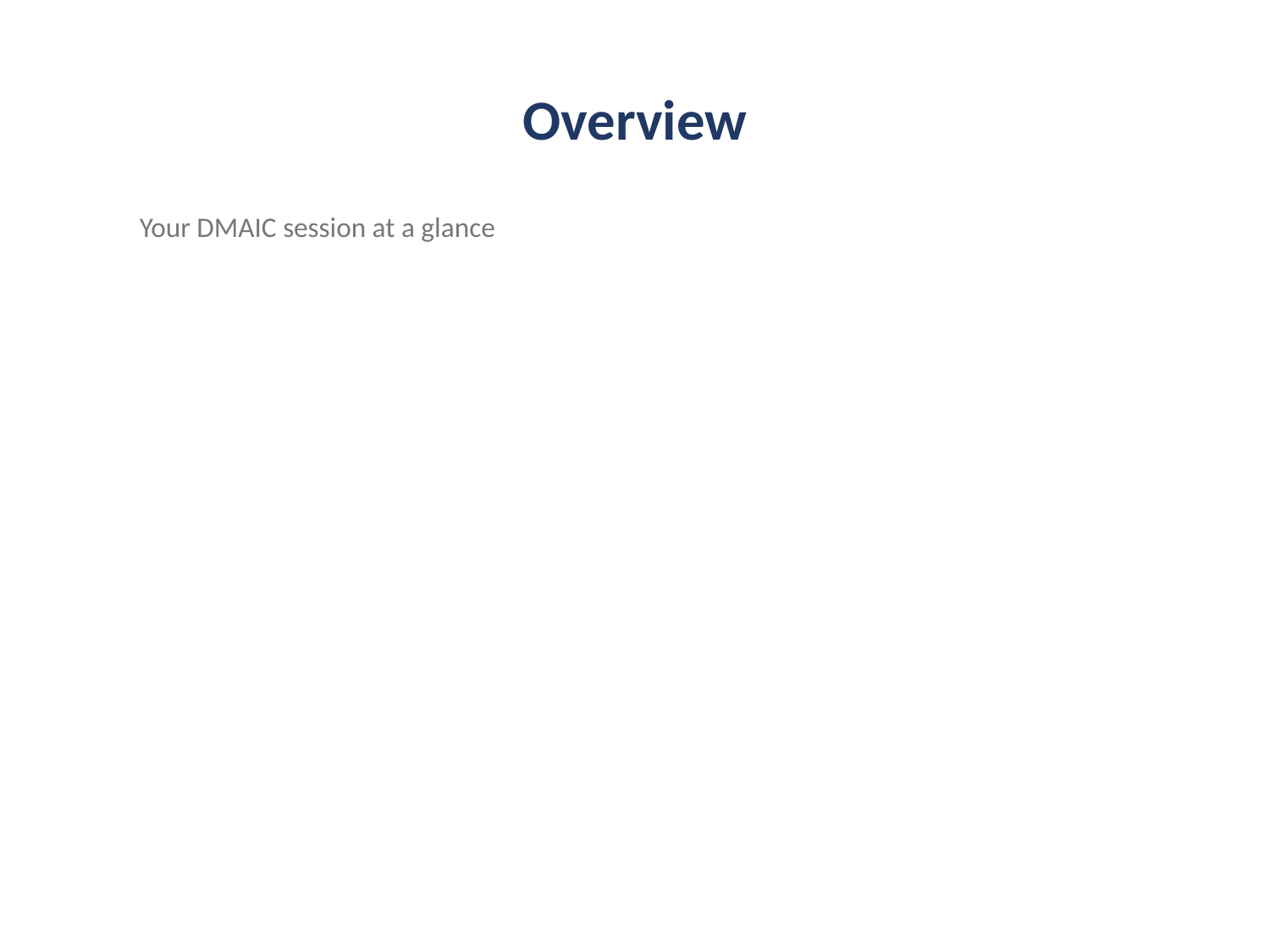

# Overview
Your DMAIC session at a glance